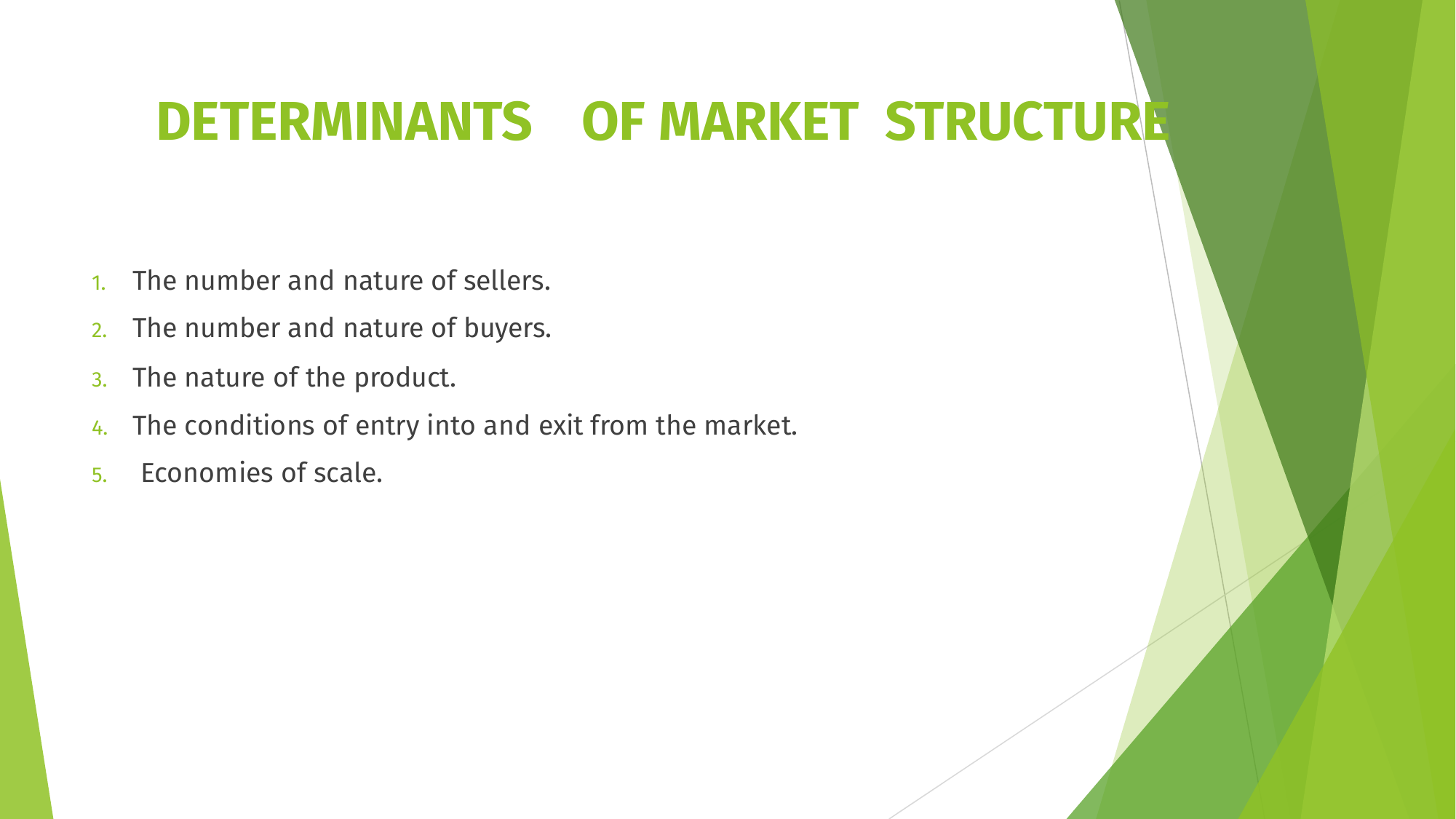

# DETERMINANTS	OF MARKET  STRUCTURE
The number and nature of sellers.
The number and nature of buyers.
The nature of the product.
The conditions of entry into and exit from the market.
Economies of scale.